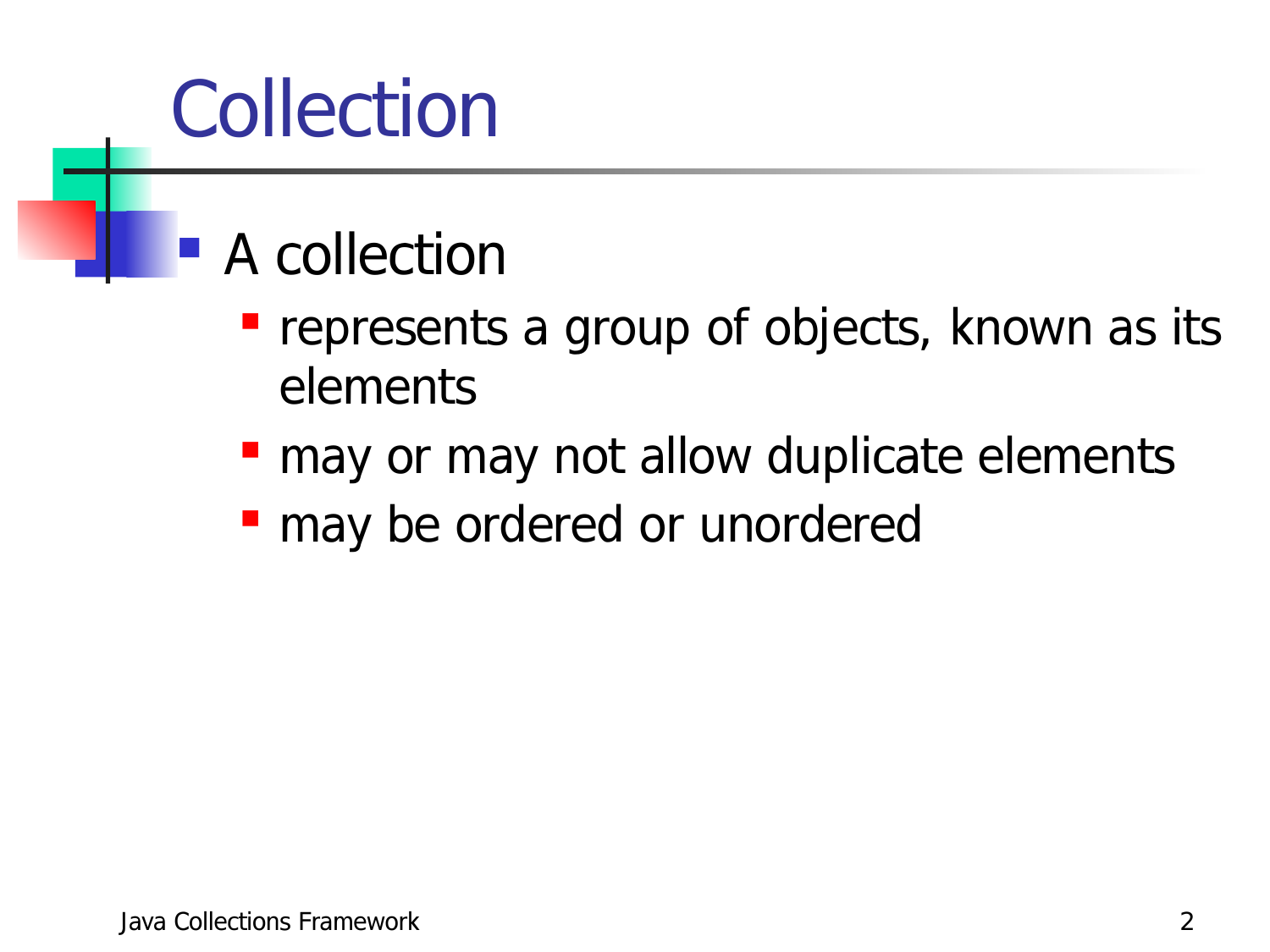

# Collection
A collection
represents a group of objects, known as its elements
may or may not allow duplicate elements
may be ordered or unordered
Java Collections Framework
2